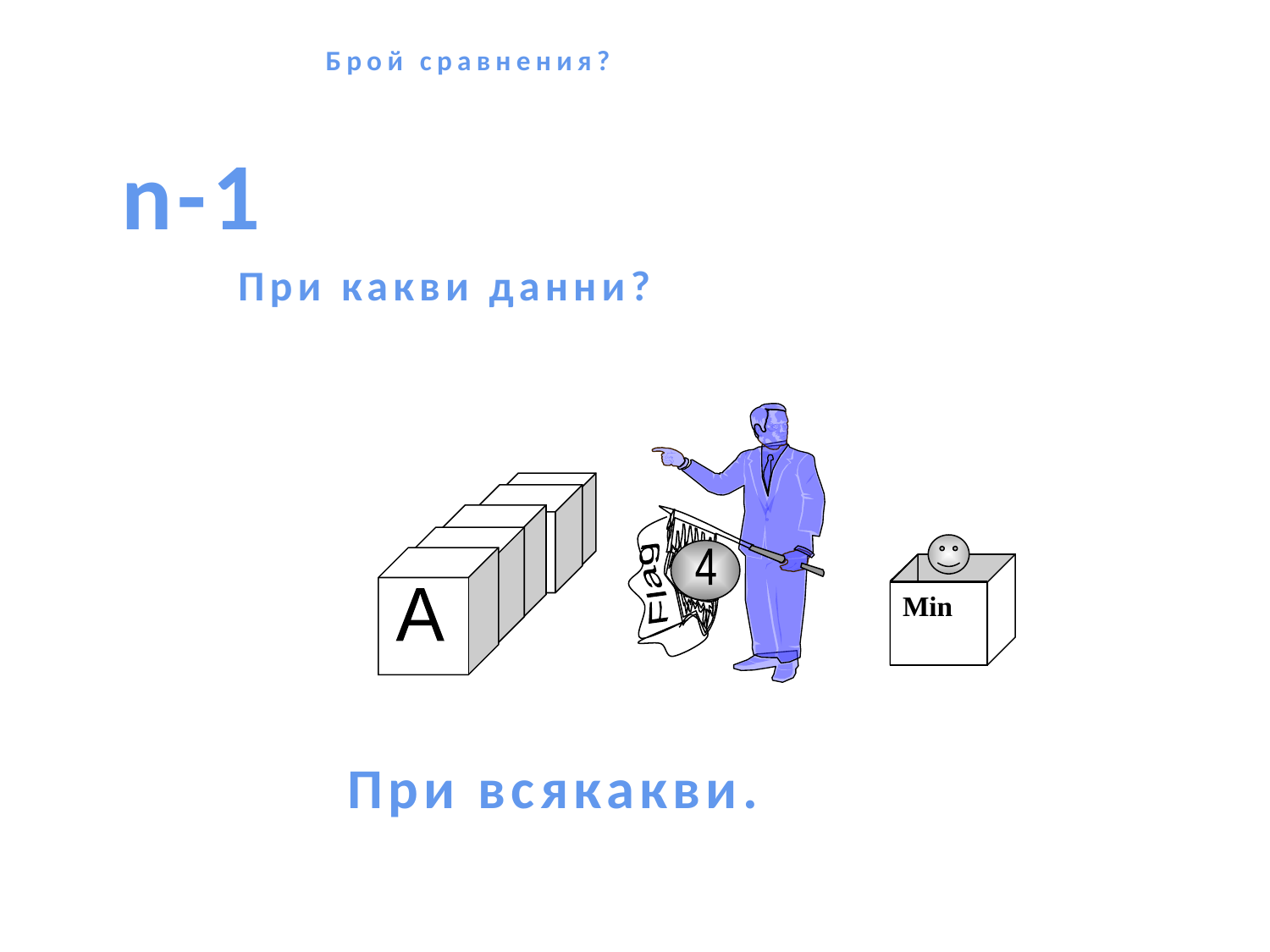

Брой сравнения?
n-1
При какви данни?

4

Min

Flag
A
При всякакви.